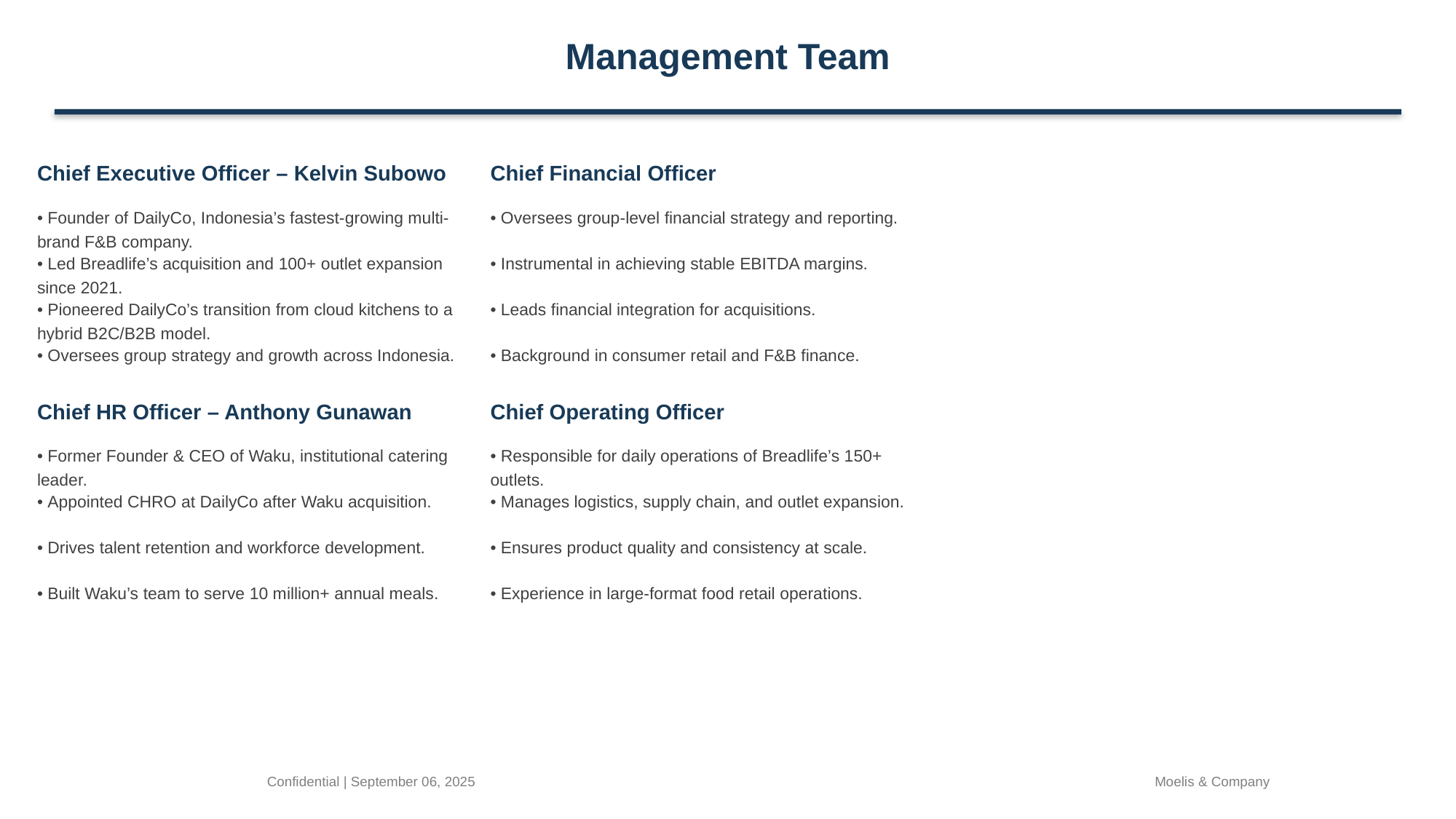

Management Team

Chief Executive Officer – Kelvin Subowo
Chief Financial Officer
• Founder of DailyCo, Indonesia’s fastest-growing multi-brand F&B company.
• Oversees group-level financial strategy and reporting.
• Led Breadlife’s acquisition and 100+ outlet expansion since 2021.
• Instrumental in achieving stable EBITDA margins.
• Pioneered DailyCo’s transition from cloud kitchens to a hybrid B2C/B2B model.
• Leads financial integration for acquisitions.
• Oversees group strategy and growth across Indonesia.
• Background in consumer retail and F&B finance.
Chief HR Officer – Anthony Gunawan
Chief Operating Officer
• Former Founder & CEO of Waku, institutional catering leader.
• Responsible for daily operations of Breadlife’s 150+ outlets.
• Appointed CHRO at DailyCo after Waku acquisition.
• Manages logistics, supply chain, and outlet expansion.
• Drives talent retention and workforce development.
• Ensures product quality and consistency at scale.
• Built Waku’s team to serve 10 million+ annual meals.
• Experience in large-format food retail operations.
Confidential | September 06, 2025
Moelis & Company